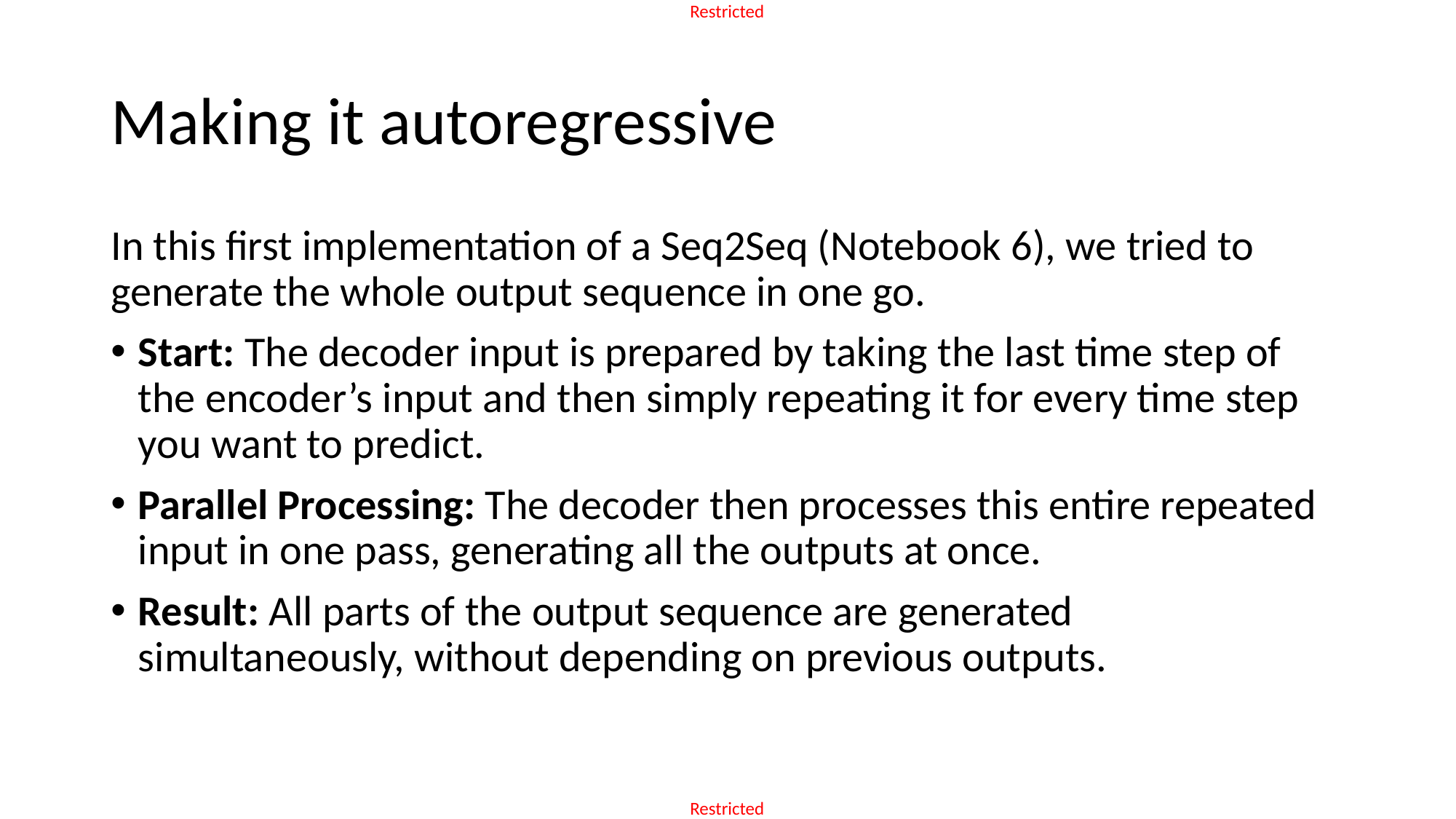

# Making it autoregressive
In this first implementation of a Seq2Seq (Notebook 6), we tried to generate the whole output sequence in one go.
Start: The decoder input is prepared by taking the last time step of the encoder’s input and then simply repeating it for every time step you want to predict.
Parallel Processing: The decoder then processes this entire repeated input in one pass, generating all the outputs at once.
Result: All parts of the output sequence are generated simultaneously, without depending on previous outputs.